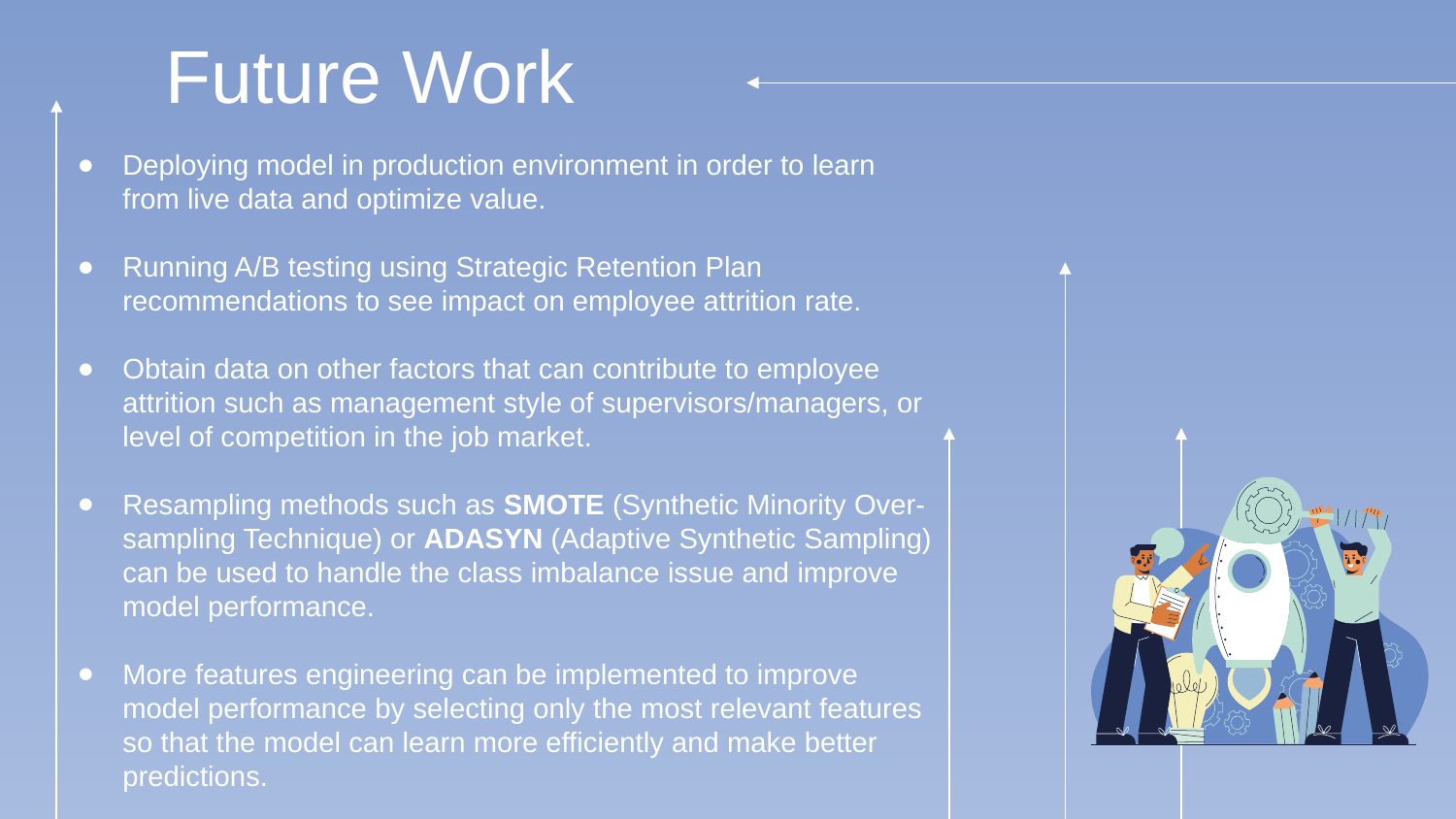

# Future Work
Deploying model in production environment in order to learn from live data and optimize value.

Running A/B testing using Strategic Retention Plan recommendations to see impact on employee attrition rate.

Obtain data on other factors that can contribute to employee attrition such as management style of supervisors/managers, or level of competition in the job market.

Resampling methods such as SMOTE (Synthetic Minority Over-sampling Technique) or ADASYN (Adaptive Synthetic Sampling) can be used to handle the class imbalance issue and improve model performance.

More features engineering can be implemented to improve model performance by selecting only the most relevant features so that the model can learn more efficiently and make better predictions.